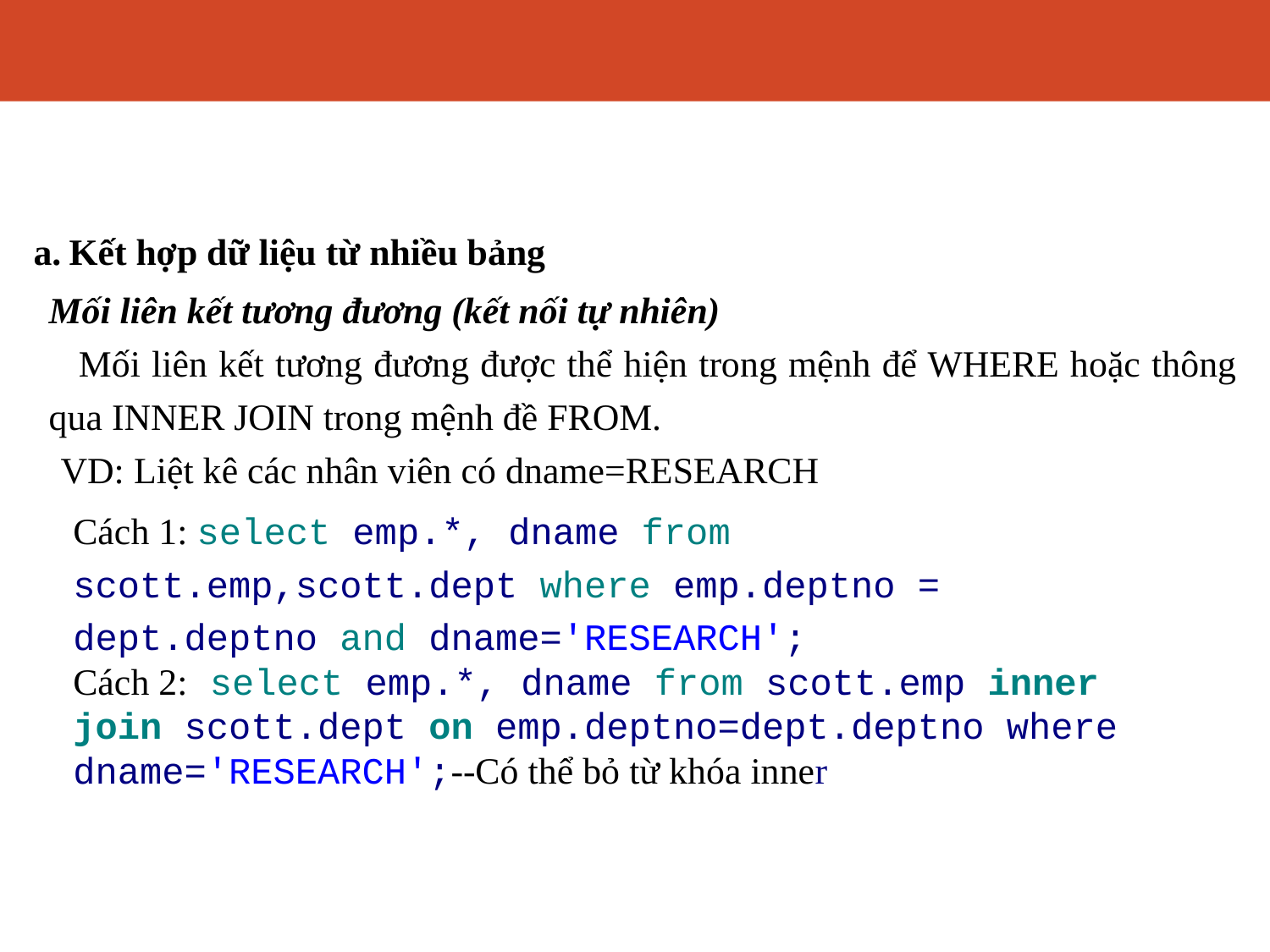

# Truy vấn dữ liệu mở rộng
Kết hợp dữ liệu từ nhiều bảng
Mối liên kết tương đương (kết nối tự nhiên)
Mối liên kết tương đương được thể hiện trong mệnh để WHERE hoặc thông qua INNER JOIN trong mệnh đề FROM.
VD: Liệt kê các nhân viên có dname=RESEARCH
Cách 1: select emp.*, dname from scott.emp,scott.dept where emp.deptno = dept.deptno and dname='RESEARCH';
Cách 2: select emp.*, dname from scott.emp inner join scott.dept on emp.deptno=dept.deptno where dname='RESEARCH';--Có thể bỏ từ khóa inner